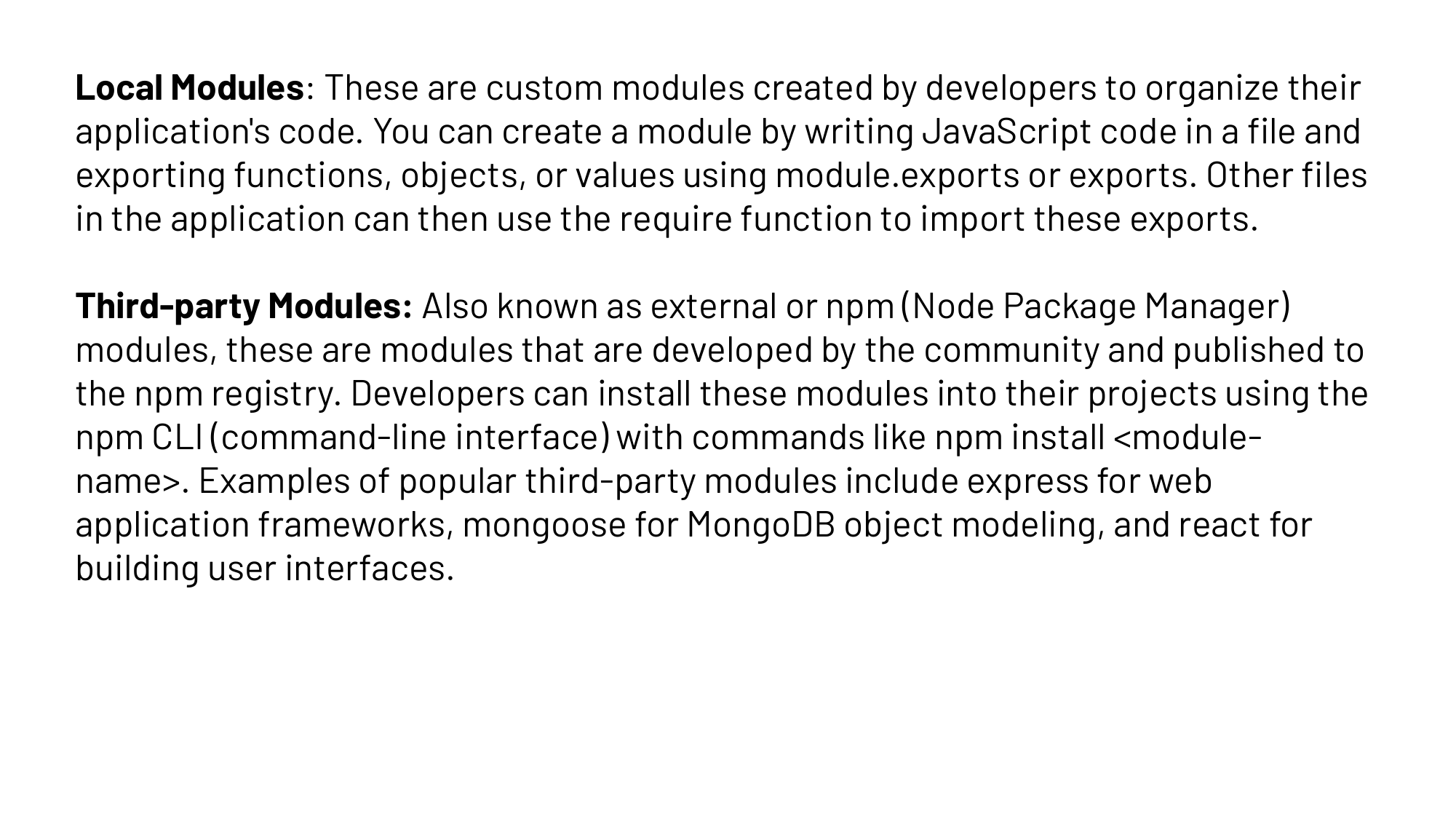

Local Modules: These are custom modules created by developers to organize their application's code. You can create a module by writing JavaScript code in a file and exporting functions, objects, or values using module.exports or exports. Other files in the application can then use the require function to import these exports.

Third-party Modules: Also known as external or npm (Node Package Manager) modules, these are modules that are developed by the community and published to the npm registry. Developers can install these modules into their projects using the npm CLI (command-line interface) with commands like npm install <module-name>. Examples of popular third-party modules include express for web application frameworks, mongoose for MongoDB object modeling, and react for building user interfaces.